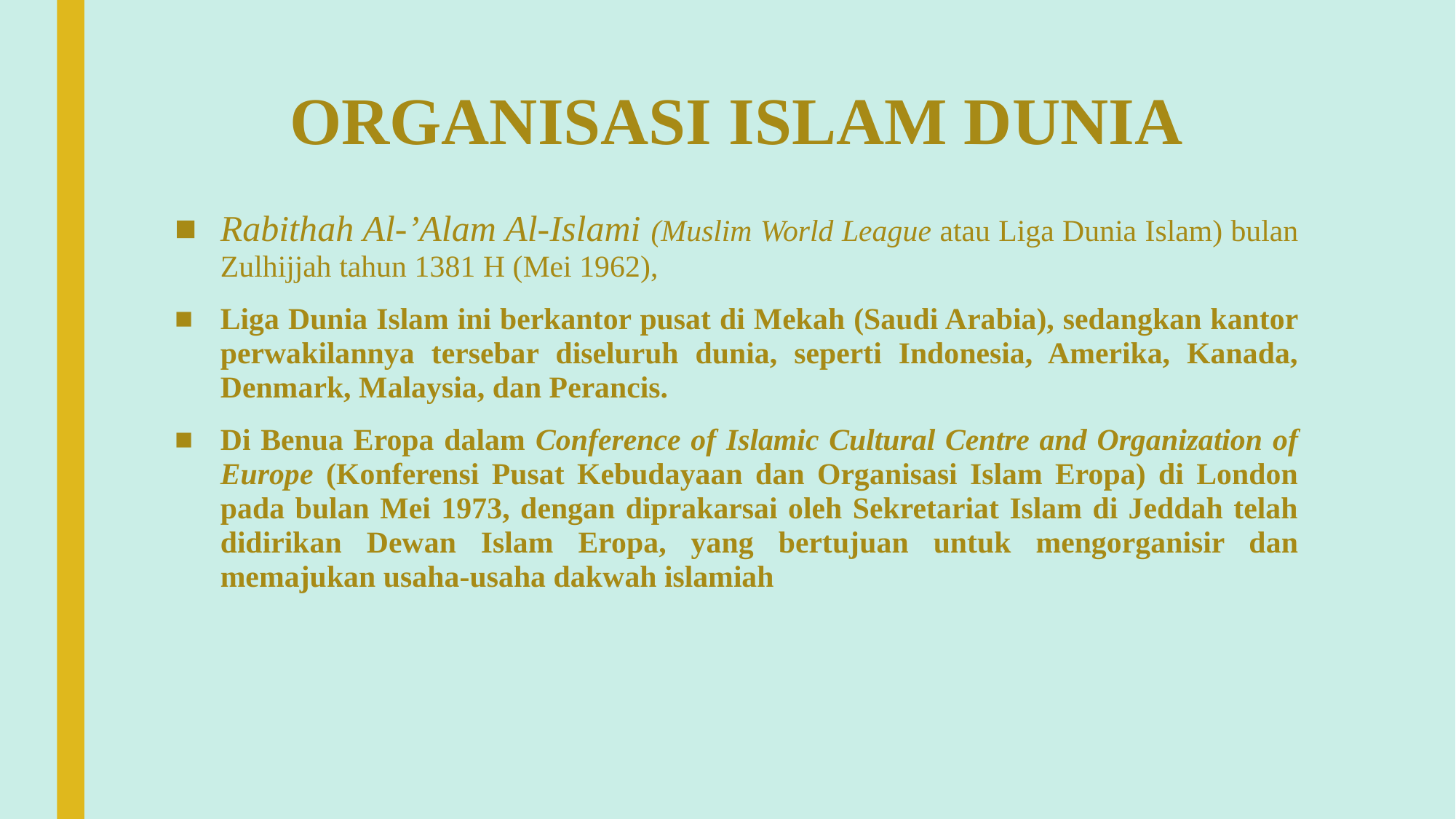

# ORGANISASI ISLAM DUNIA
Rabithah Al-’Alam Al-Islami (Muslim World League atau Liga Dunia Islam) bulan Zulhijjah tahun 1381 H (Mei 1962),
Liga Dunia Islam ini berkantor pusat di Mekah (Saudi Arabia), sedangkan kantor perwakilannya tersebar diseluruh dunia, seperti Indonesia, Amerika, Kanada, Denmark, Malaysia, dan Perancis.
Di Benua Eropa dalam Conference of Islamic Cultural Centre and Organization of Europe (Konferensi Pusat Kebudayaan dan Organisasi Islam Eropa) di London pada bulan Mei 1973, dengan diprakarsai oleh Sekretariat Islam di Jeddah telah didirikan Dewan Islam Eropa, yang bertujuan untuk mengorganisir dan memajukan usaha-usaha dakwah islamiah